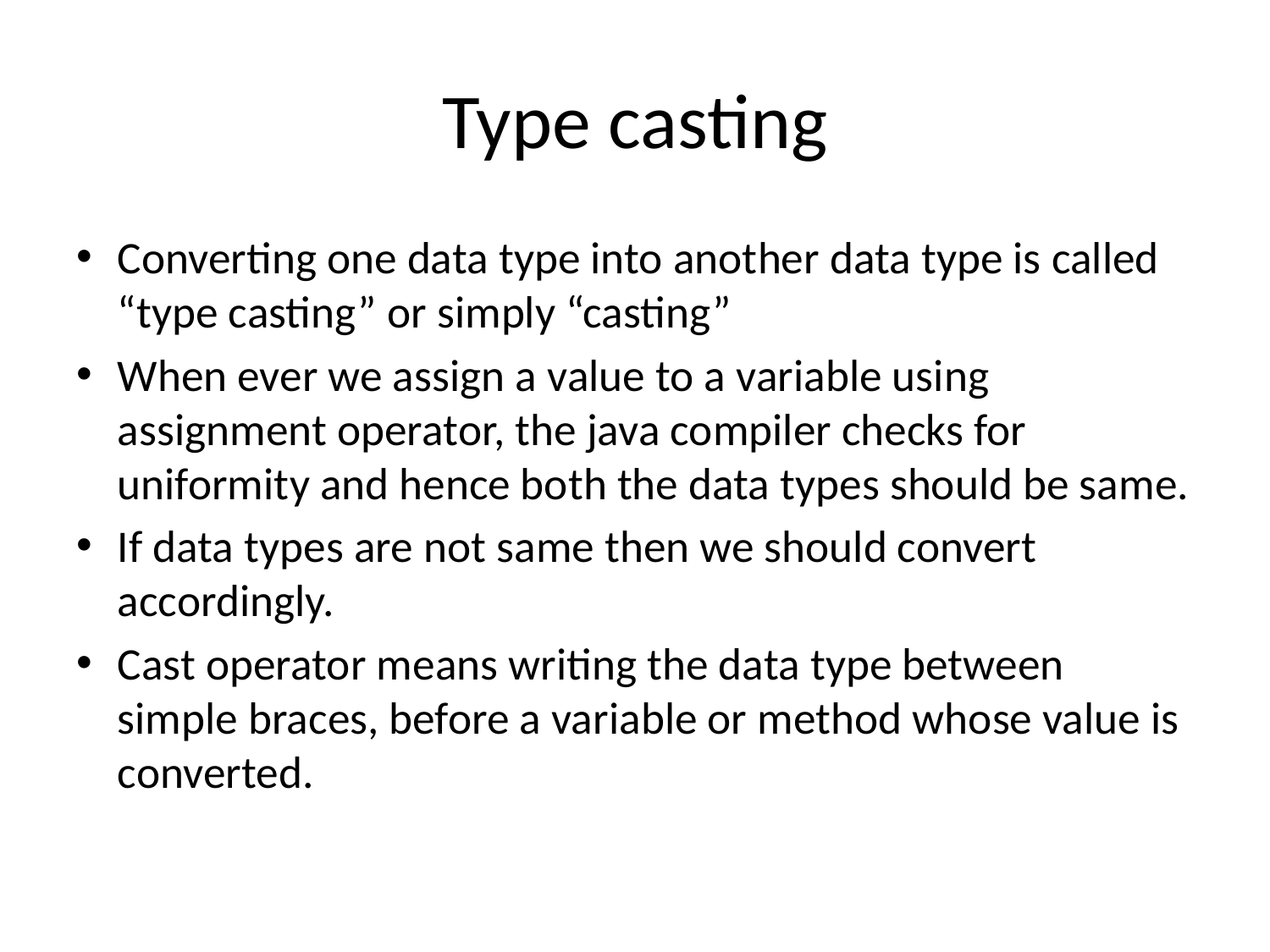

# Type casting
Converting one data type into another data type is called “type casting” or simply “casting”
When ever we assign a value to a variable using assignment operator, the java compiler checks for uniformity and hence both the data types should be same.
If data types are not same then we should convert accordingly.
Cast operator means writing the data type between simple braces, before a variable or method whose value is converted.